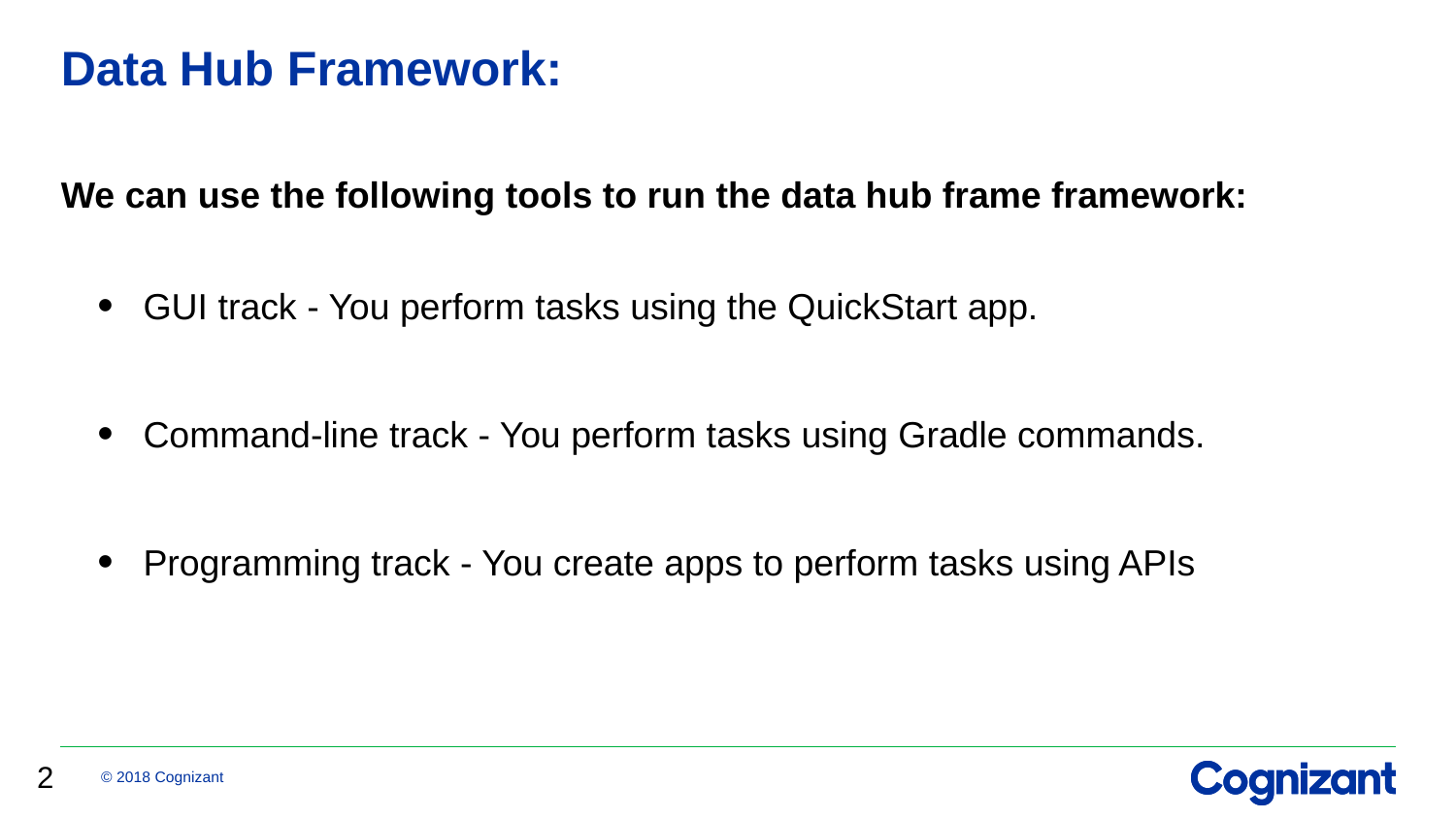

# Data Hub Framework:

We can use the following tools to run the data hub frame framework:

GUI track - You perform tasks using the QuickStart app.

Command-line track - You perform tasks using Gradle commands.

Programming track - You create apps to perform tasks using APIs

2